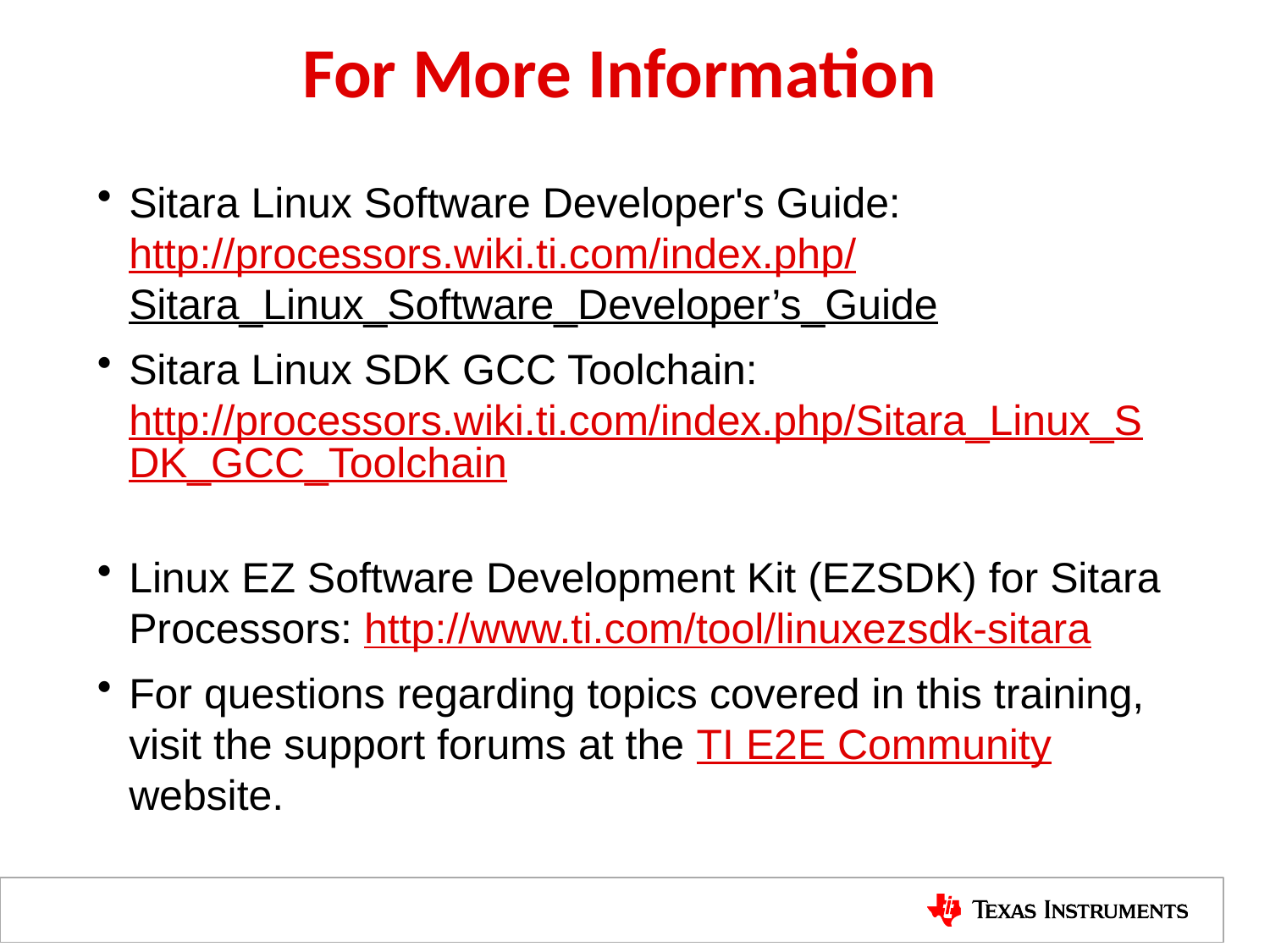

# For More Information
Sitara Linux Software Developer's Guide:
http://processors.wiki.ti.com/index.php/Sitara_Linux_Software_Developer’s_Guide
Sitara Linux SDK GCC Toolchain:
http://processors.wiki.ti.com/index.php/Sitara_Linux_SDK_GCC_Toolchain
Linux EZ Software Development Kit (EZSDK) for Sitara Processors: http://www.ti.com/tool/linuxezsdk-sitara
For questions regarding topics covered in this training, visit the support forums at the TI E2E Community website.